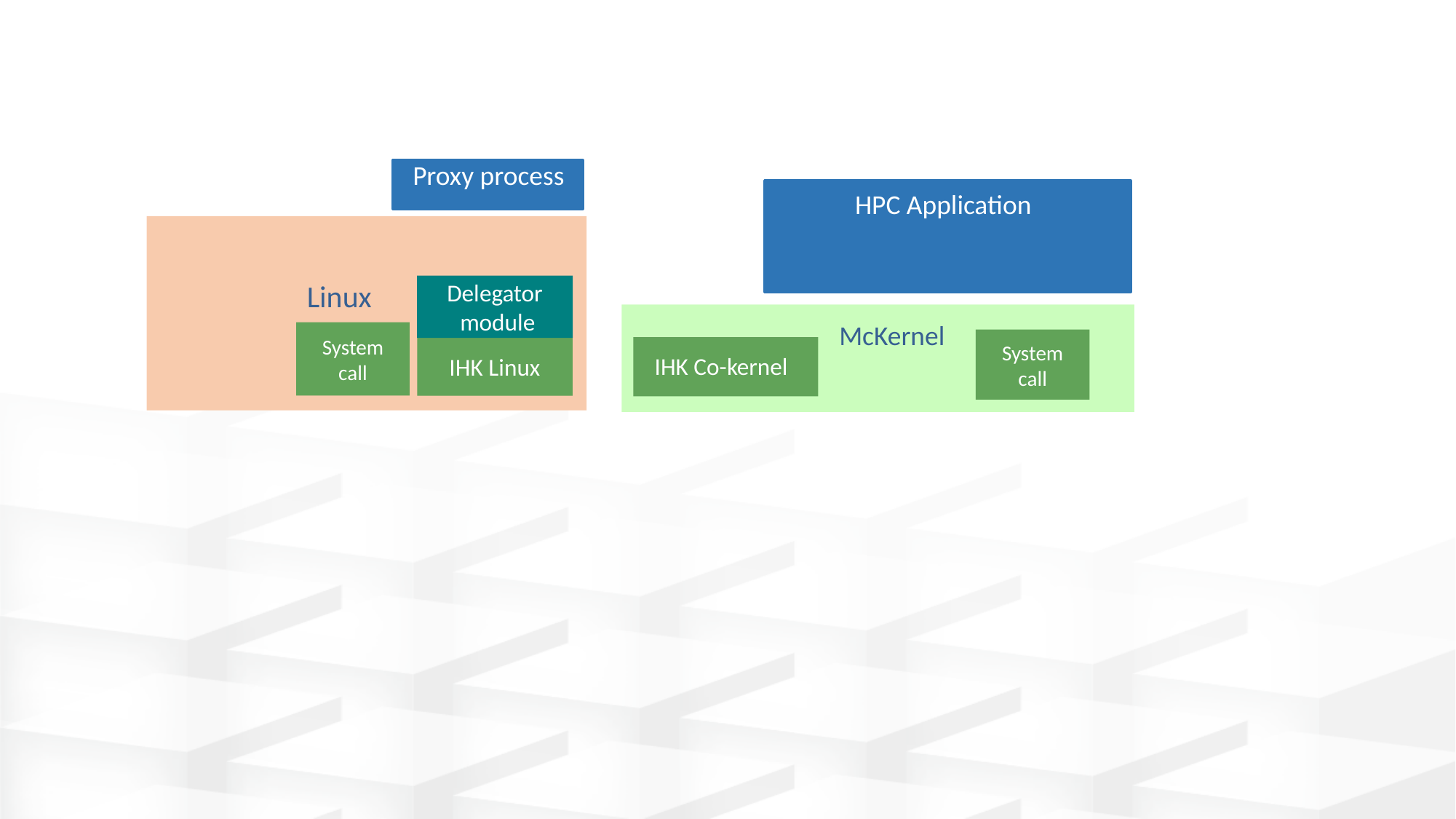

Proxy process

HPC Application

Linux
Delegator
 module

McKernel
System
call
System
call

IHK Linux
IHK Co-kernel

1